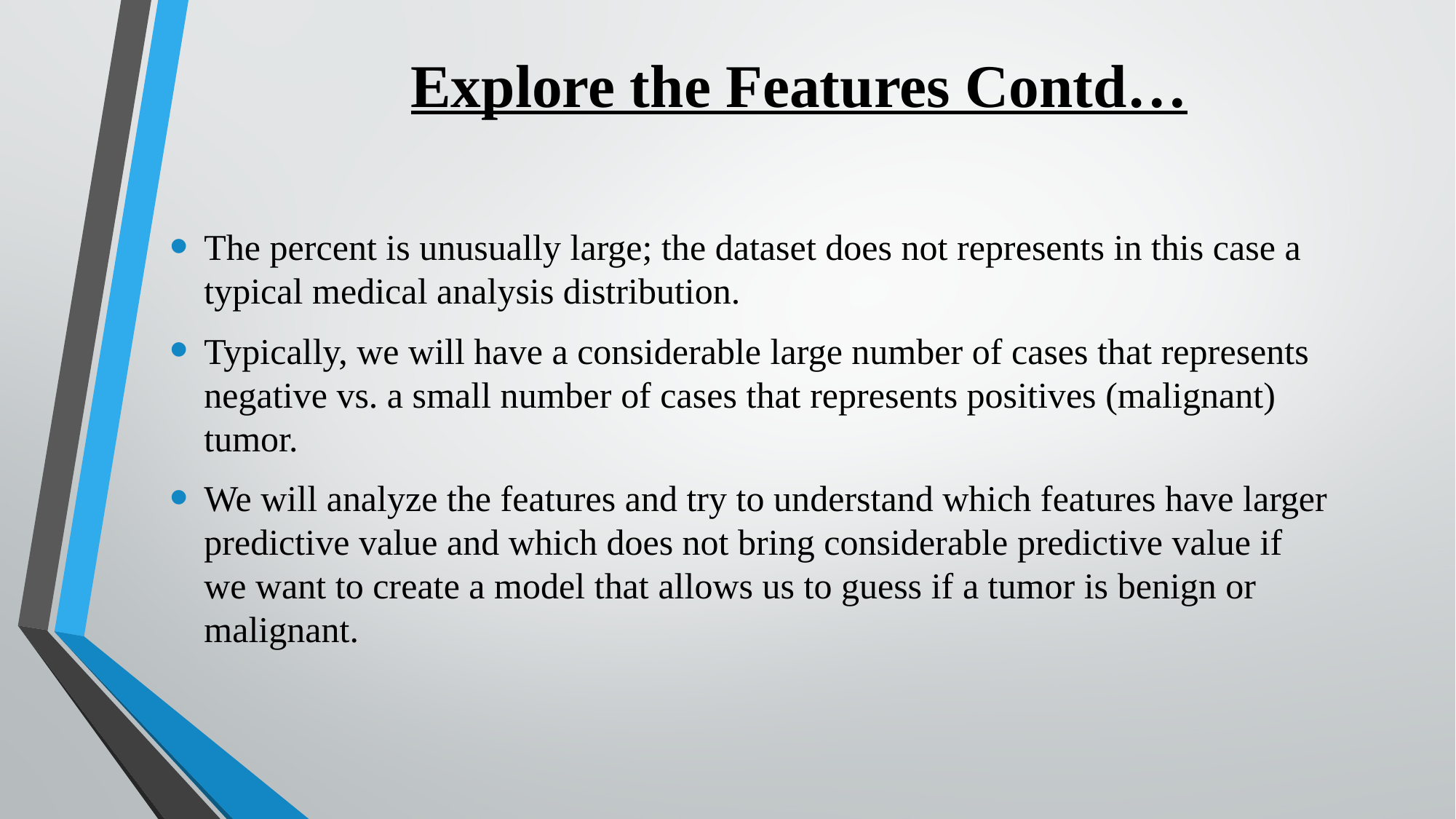

Explore the Features Contd…
The percent is unusually large; the dataset does not represents in this case a typical medical analysis distribution.
Typically, we will have a considerable large number of cases that represents negative vs. a small number of cases that represents positives (malignant) tumor.
We will analyze the features and try to understand which features have larger predictive value and which does not bring considerable predictive value if we want to create a model that allows us to guess if a tumor is benign or malignant.